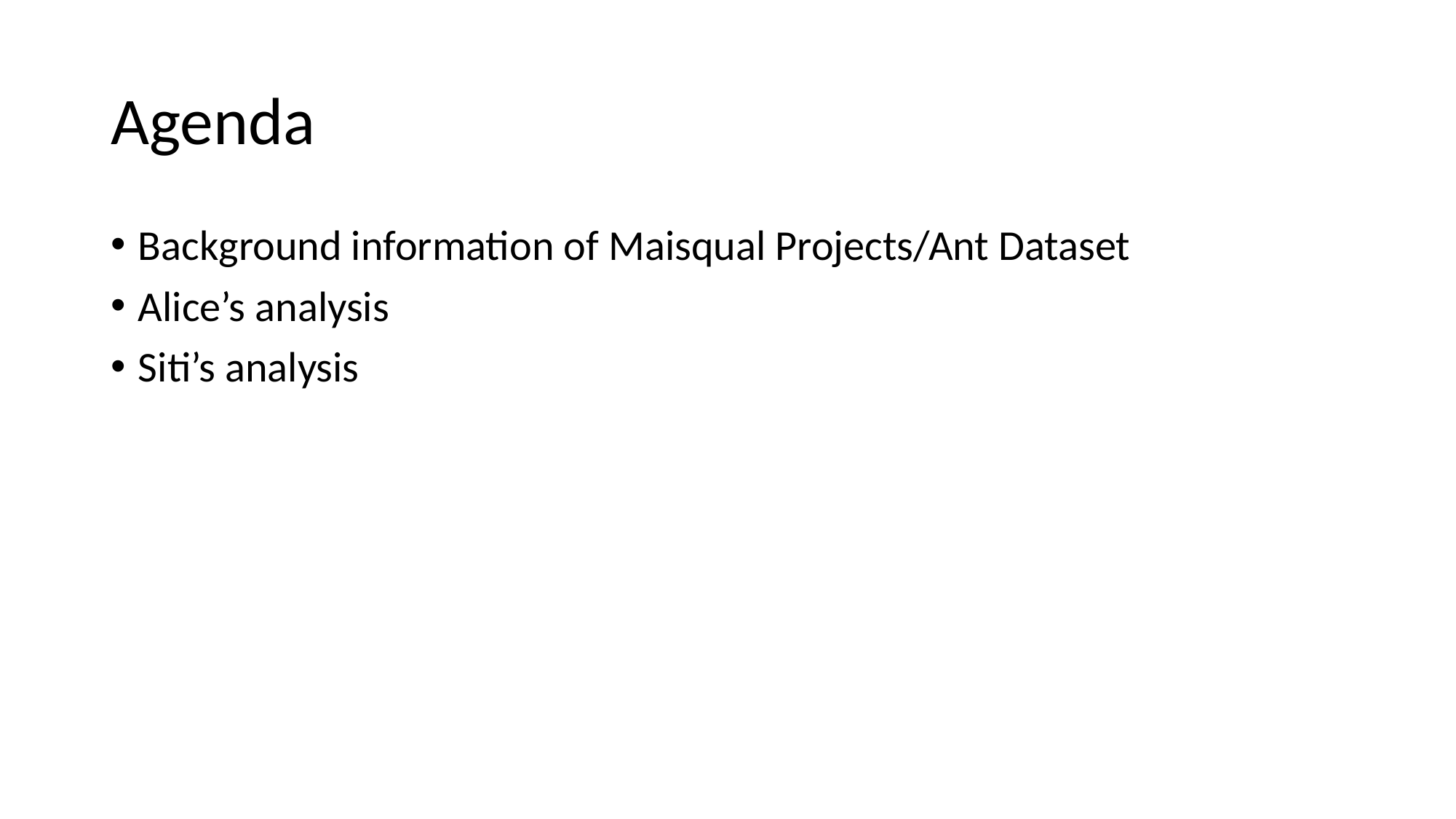

# Agenda
Background information of Maisqual Projects/Ant Dataset
Alice’s analysis
Siti’s analysis